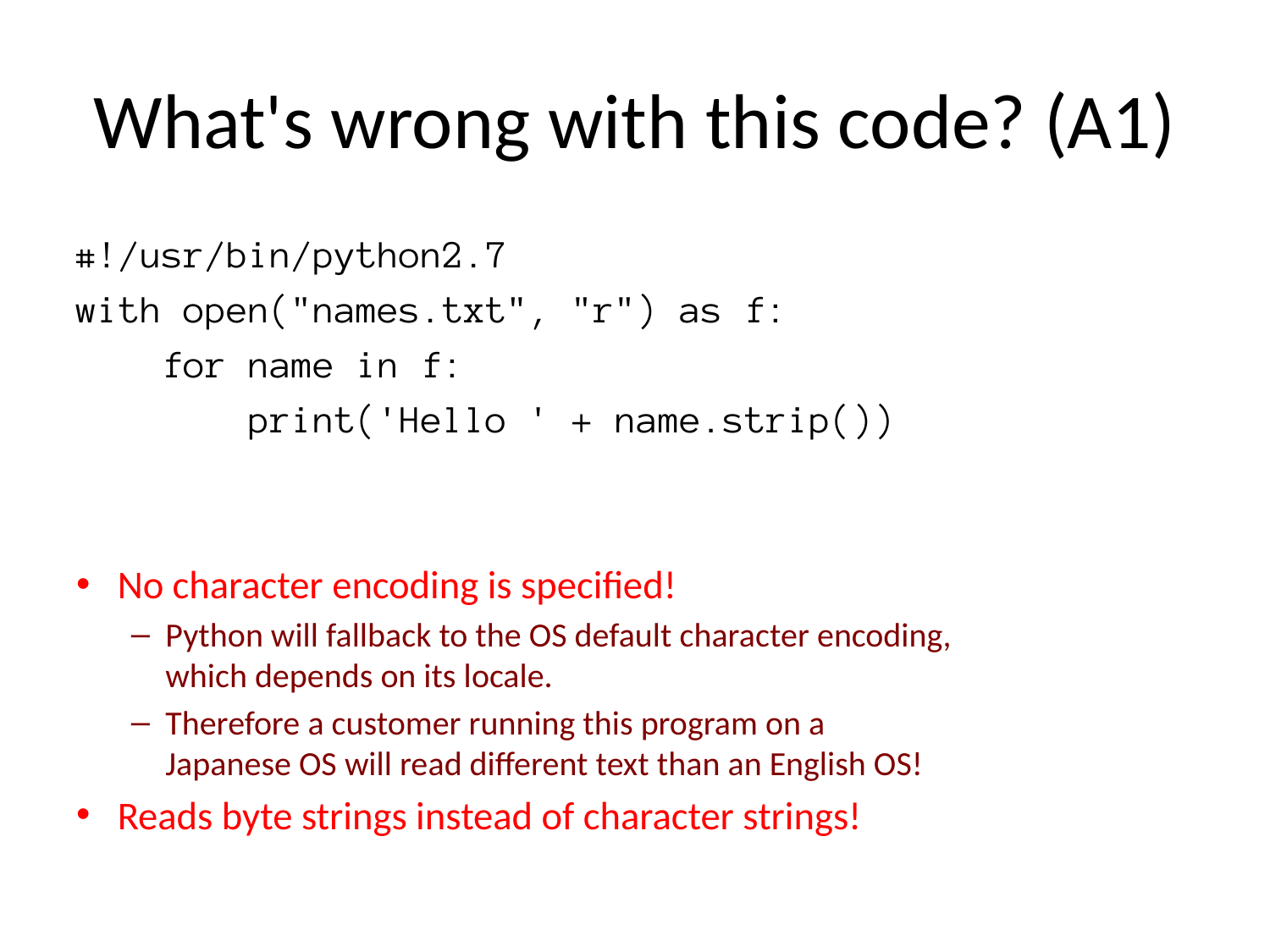

# What's wrong with this code? (A1)
#!/usr/bin/python2.7
with open("names.txt", "r") as f:
    for name in f:
        print('Hello ' + name.strip())

No character encoding is specified!
Python will fallback to the OS default character encoding,
which depends on its locale.
Therefore a customer running this program on a
Japanese OS will read different text than an English OS!
Reads byte strings instead of character strings!